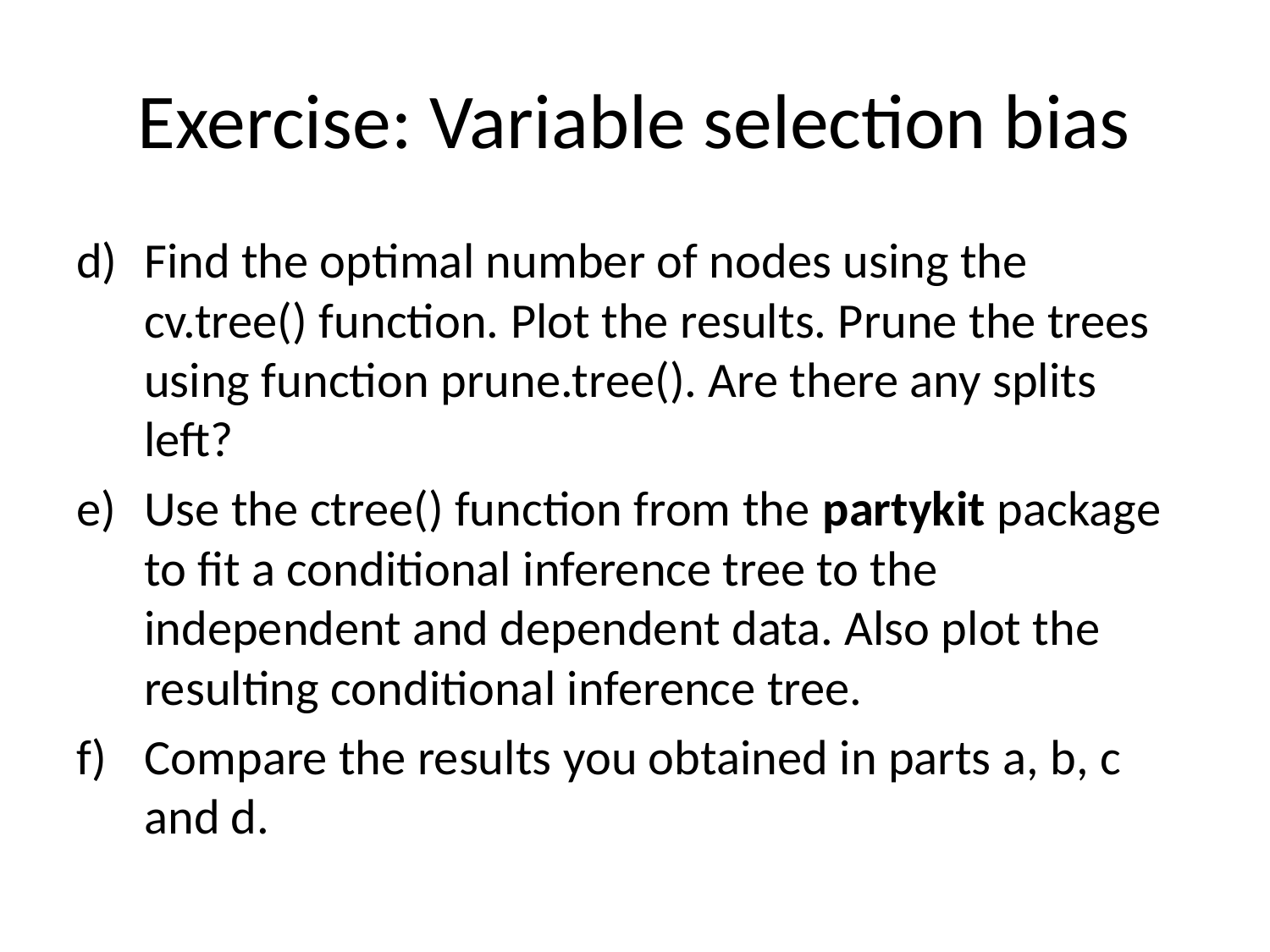

# Exercise: Variable selection bias
Find the optimal number of nodes using the cv.tree() function. Plot the results. Prune the trees using function prune.tree(). Are there any splits left?
Use the ctree() function from the partykit package to fit a conditional inference tree to the independent and dependent data. Also plot the resulting conditional inference tree.
Compare the results you obtained in parts a, b, c and d.